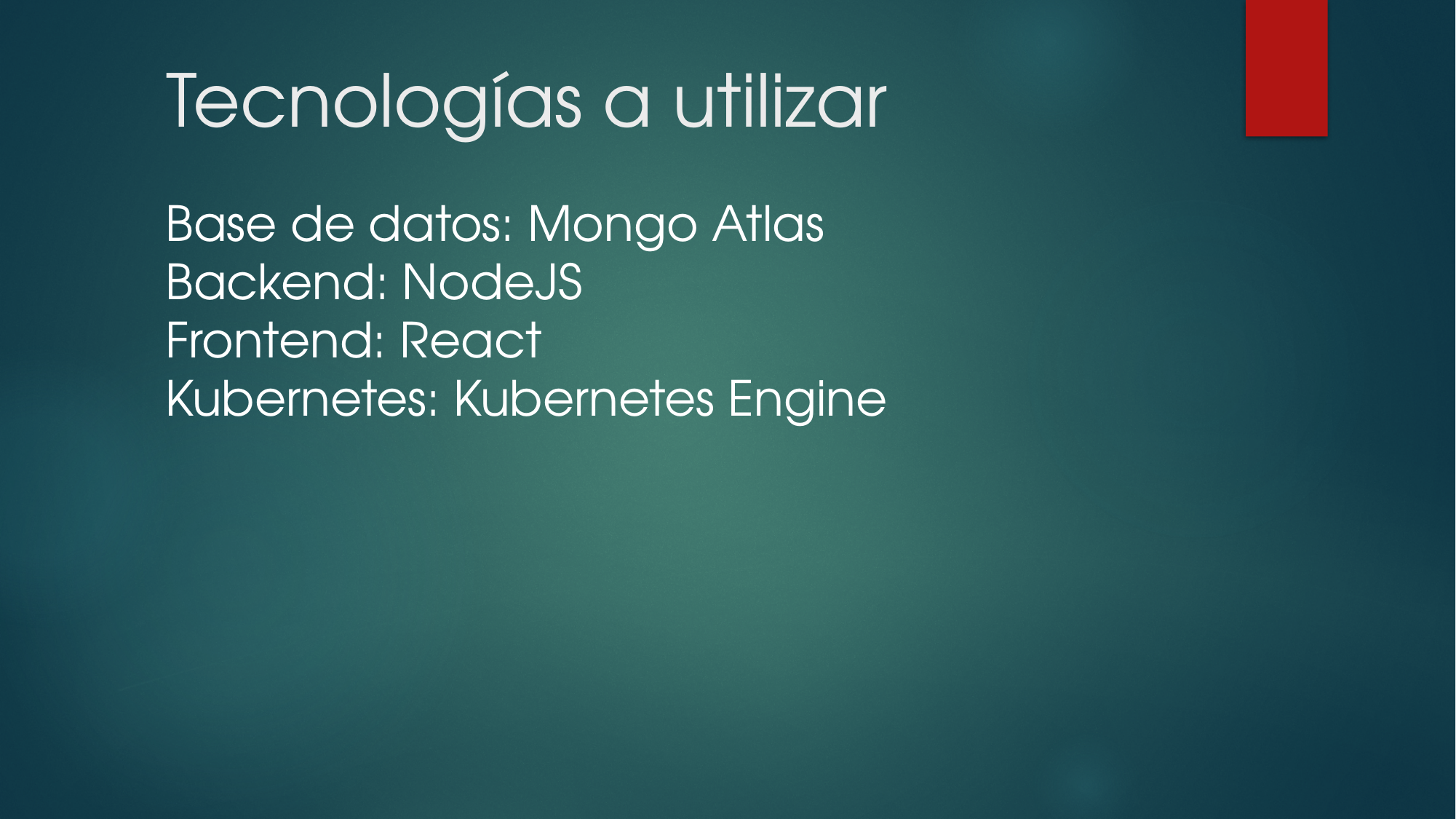

# Tecnologías a utilizar
Base de datos: Mongo Atlas
Backend: NodeJS
Frontend: React
Kubernetes: Kubernetes Engine